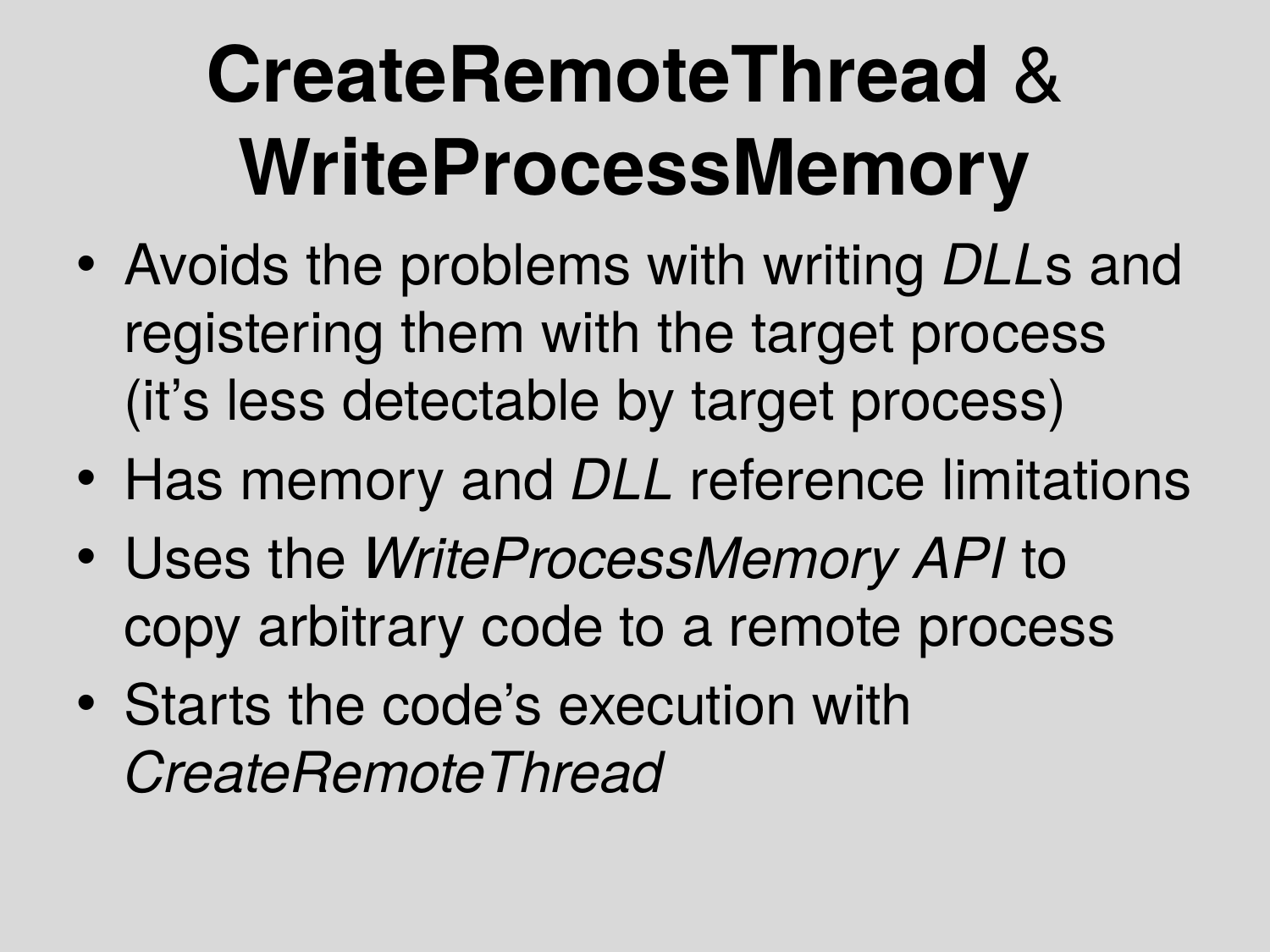

# CreateRemoteThread & WriteProcessMemory
Avoids the problems with writing DLLs and registering them with the target process (it’s less detectable by target process)
Has memory and DLL reference limitations
Uses the WriteProcessMemory API to copy arbitrary code to a remote process
Starts the code’s execution with CreateRemoteThread